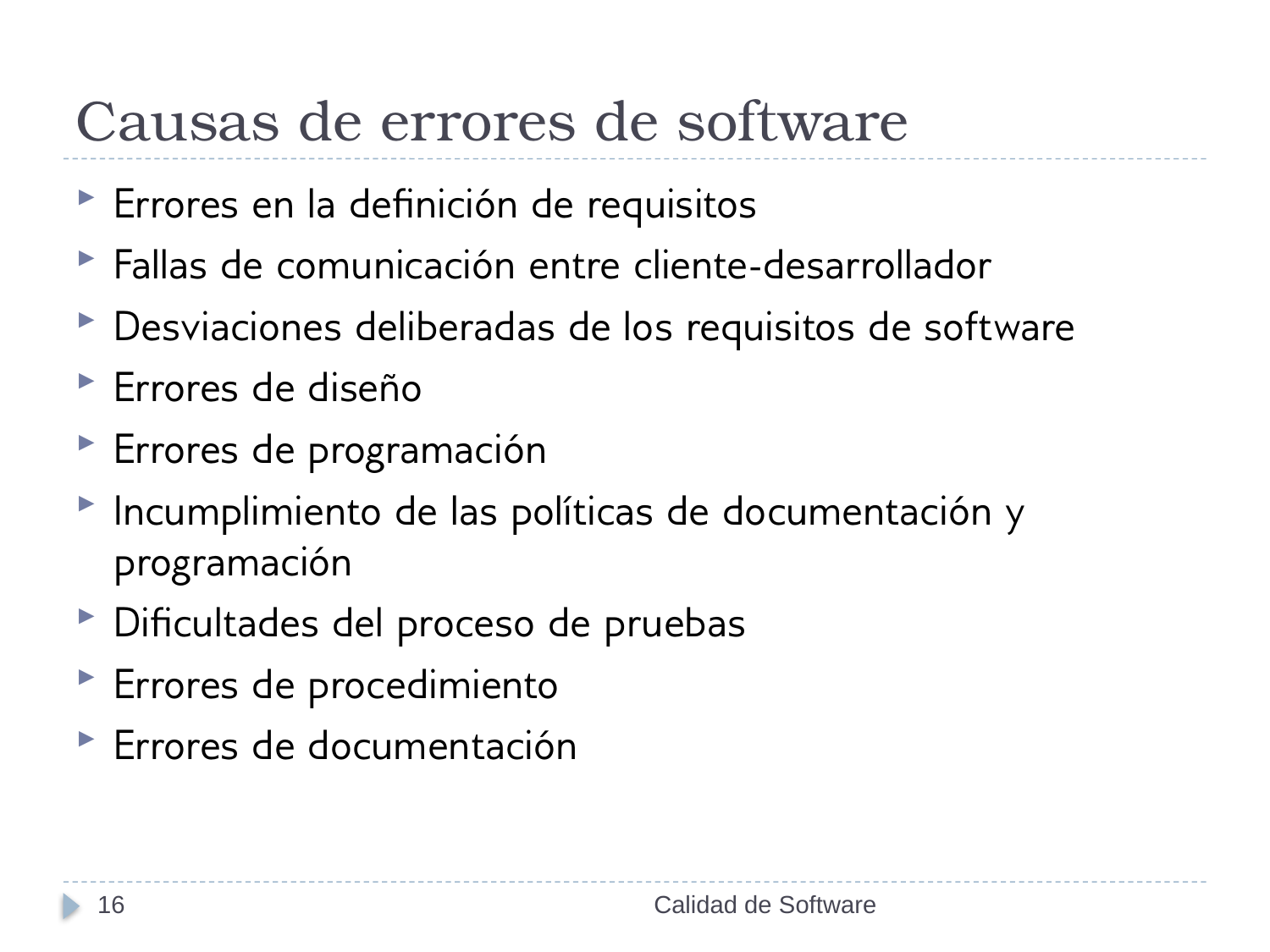

# Causas de errores de software
Errores en la definición de requisitos
Fallas de comunicación entre cliente-desarrollador
Desviaciones deliberadas de los requisitos de software
Errores de diseño
Errores de programación
Incumplimiento de las políticas de documentación y programación
Dificultades del proceso de pruebas
Errores de procedimiento
Errores de documentación
16
Calidad de Software